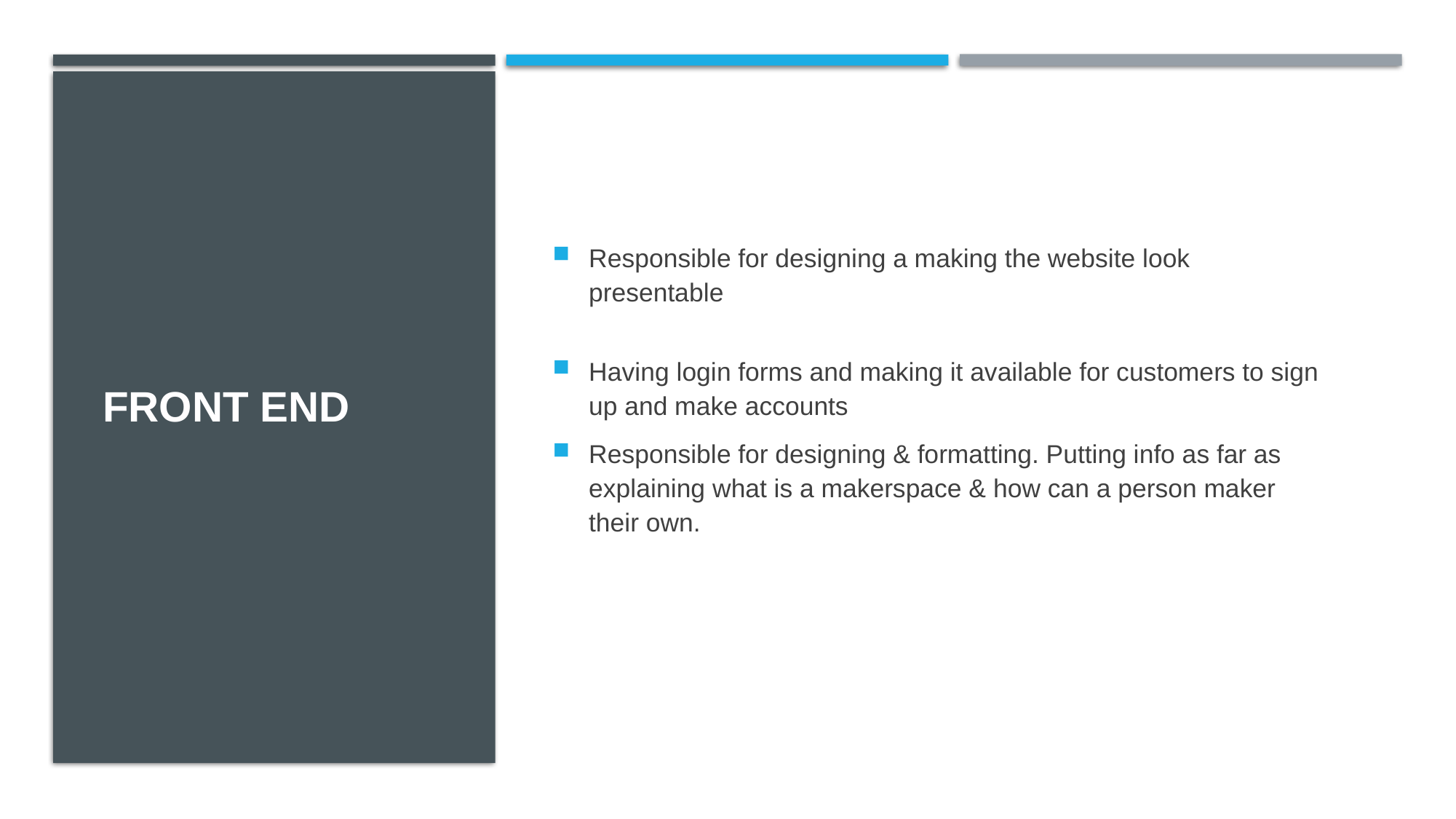

# Front End
Responsible for designing a making the website look presentable
Having login forms and making it available for customers to sign up and make accounts
Responsible for designing & formatting. Putting info as far as explaining what is a makerspace & how can a person maker their own.